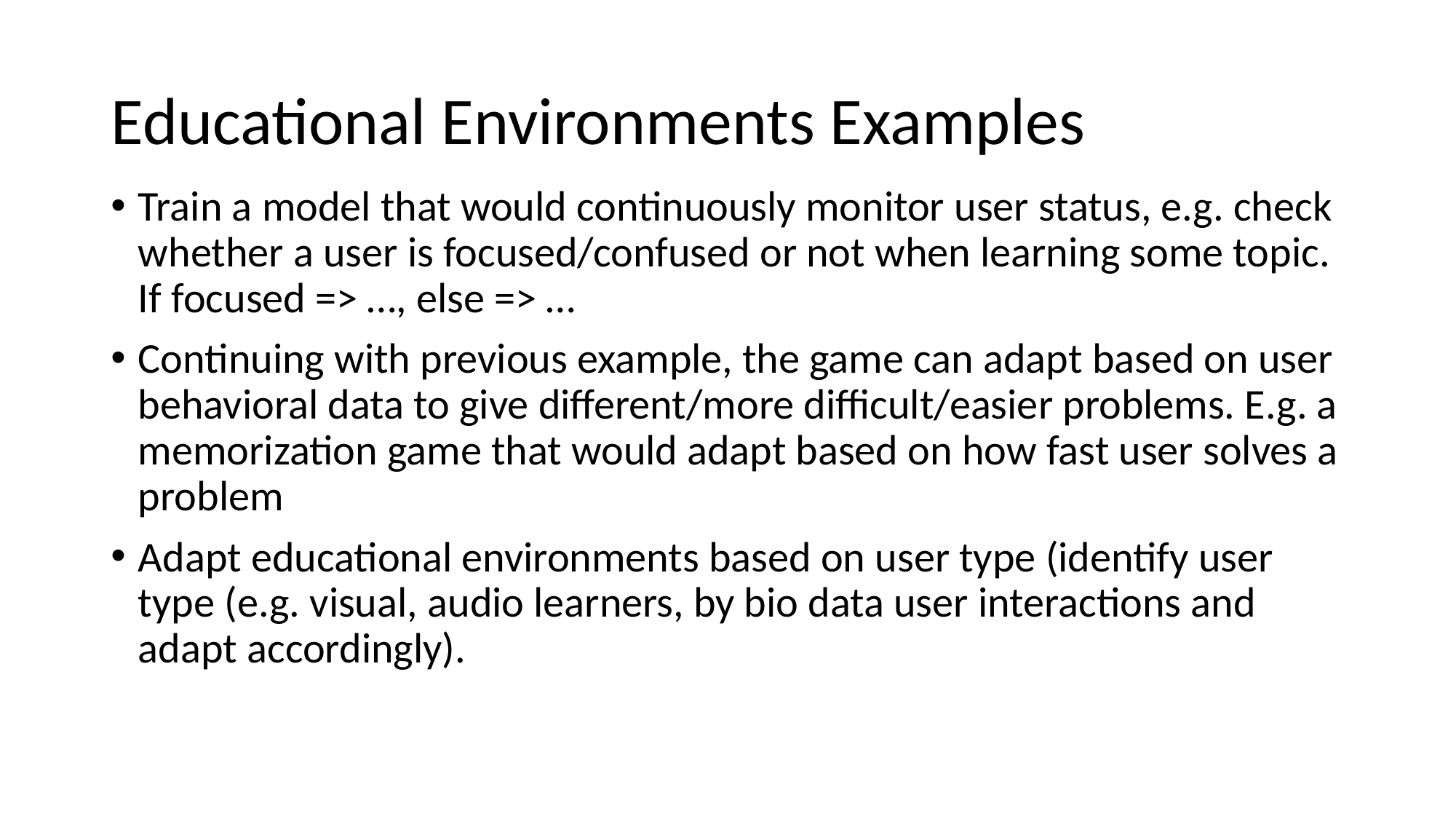

# Educational Environments Examples
Train a model that would continuously monitor user status, e.g. check whether a user is focused/confused or not when learning some topic. If focused => …, else => …
Continuing with previous example, the game can adapt based on user behavioral data to give different/more difficult/easier problems. E.g. a memorization game that would adapt based on how fast user solves a problem
Adapt educational environments based on user type (identify user type (e.g. visual, audio learners, by bio data user interactions and adapt accordingly).